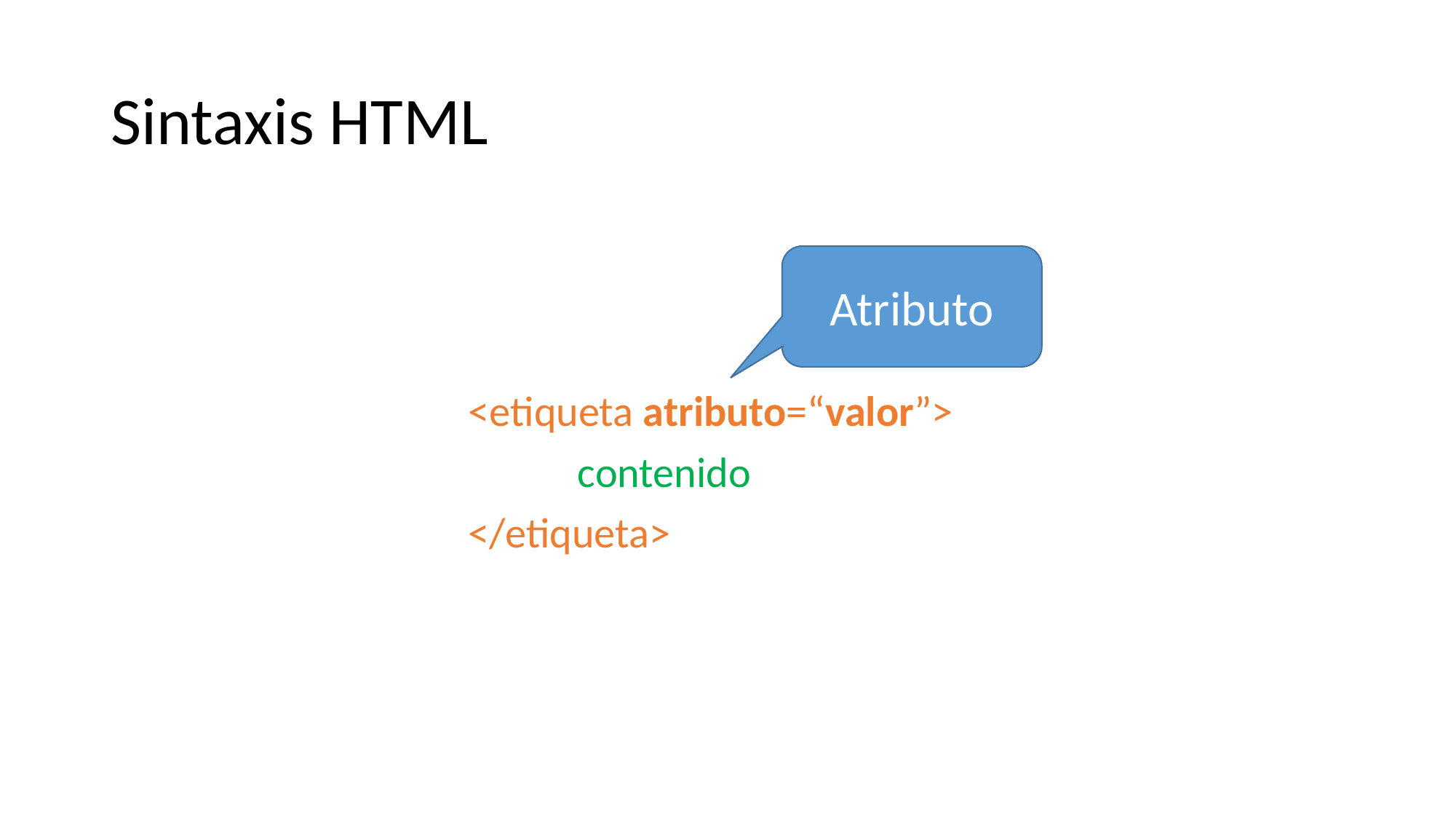

# Sintaxis HTML
Atributo
<etiqueta atributo=“valor”>
	contenido
</etiqueta>